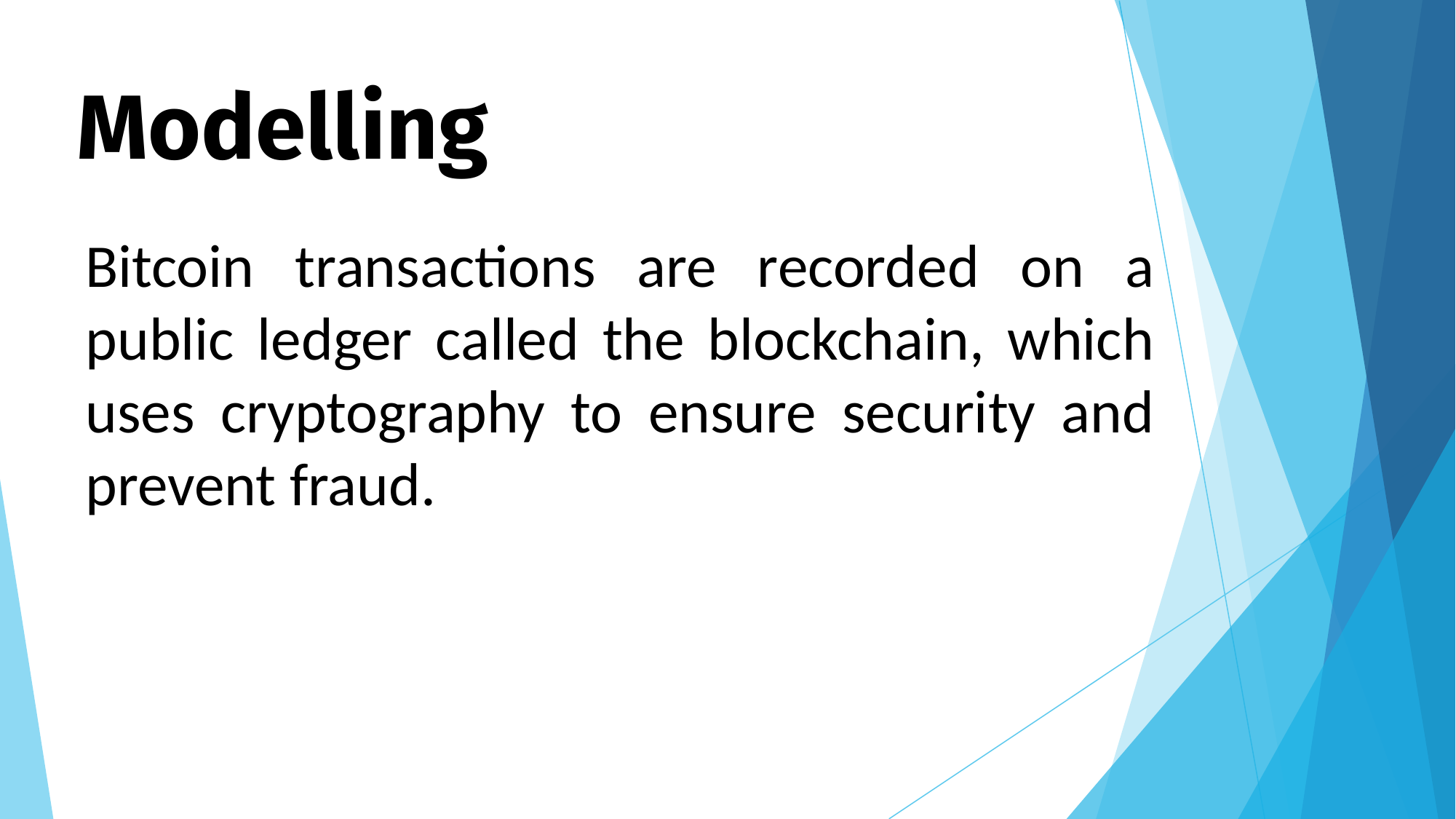

# Modelling
Bitcoin transactions are recorded on a public ledger called the blockchain, which uses cryptography to ensure security and prevent fraud.